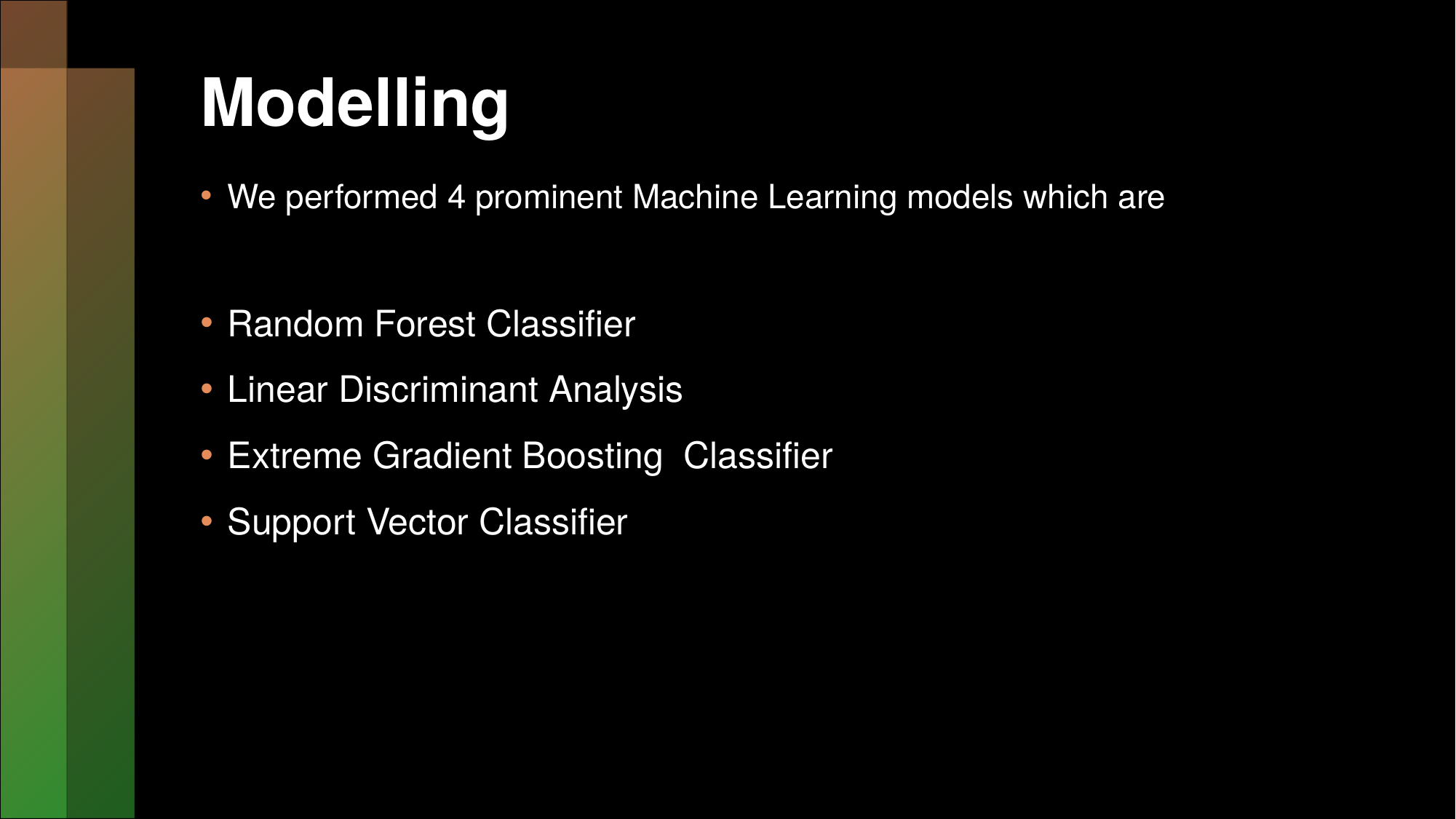

# Modelling

We performed 4 prominent Machine Learning models which are

Random Forest Classifier
Linear Discriminant Analysis
Extreme Gradient Boosting  Classifier
Support Vector Classifier